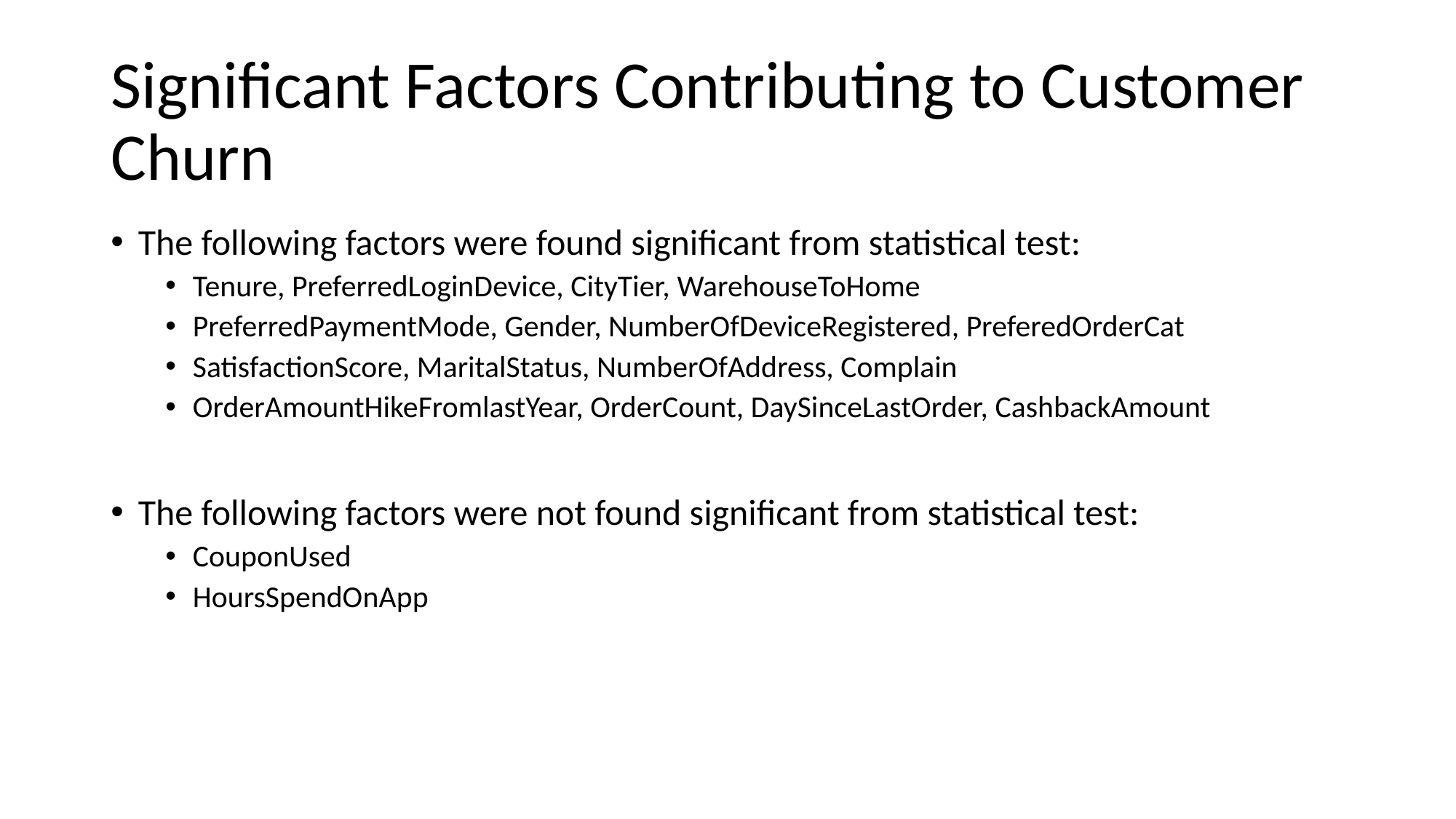

# Significant Factors Contributing to Customer Churn
The following factors were found significant from statistical test:
Tenure, PreferredLoginDevice, CityTier, WarehouseToHome
PreferredPaymentMode, Gender, NumberOfDeviceRegistered, PreferedOrderCat
SatisfactionScore, MaritalStatus, NumberOfAddress, Complain
OrderAmountHikeFromlastYear, OrderCount, DaySinceLastOrder, CashbackAmount

The following factors were not found significant from statistical test:
CouponUsed
HoursSpendOnApp